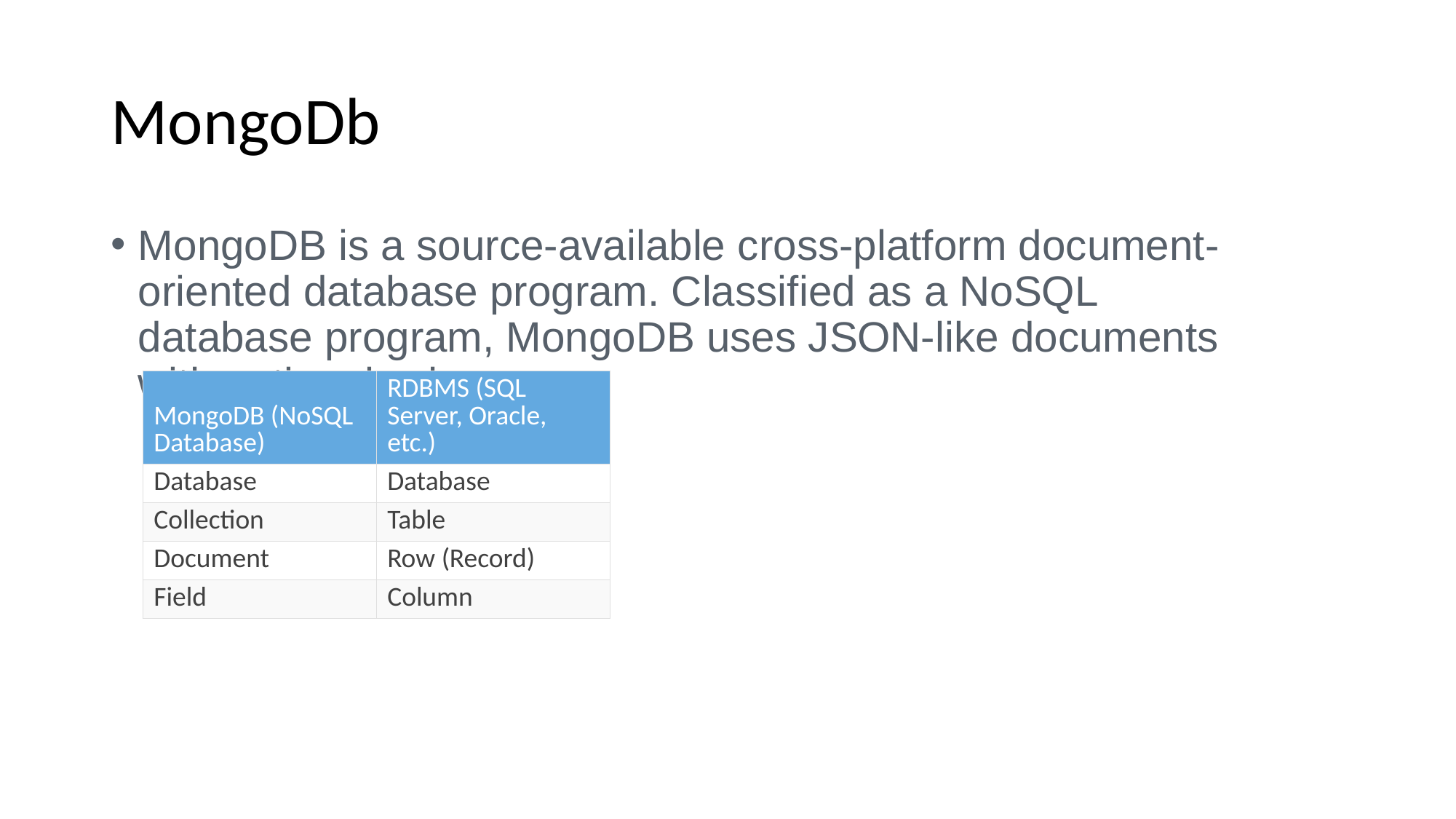

# MongoDb
MongoDB is a source-available cross-platform document-oriented database program. Classified as a NoSQL database program, MongoDB uses JSON-like documents with optional schemas

| MongoDB (NoSQL Database) | RDBMS (SQL Server, Oracle, etc.) |
| --- | --- |
| Database | Database |
| Collection | Table |
| Document | Row (Record) |
| Field | Column |